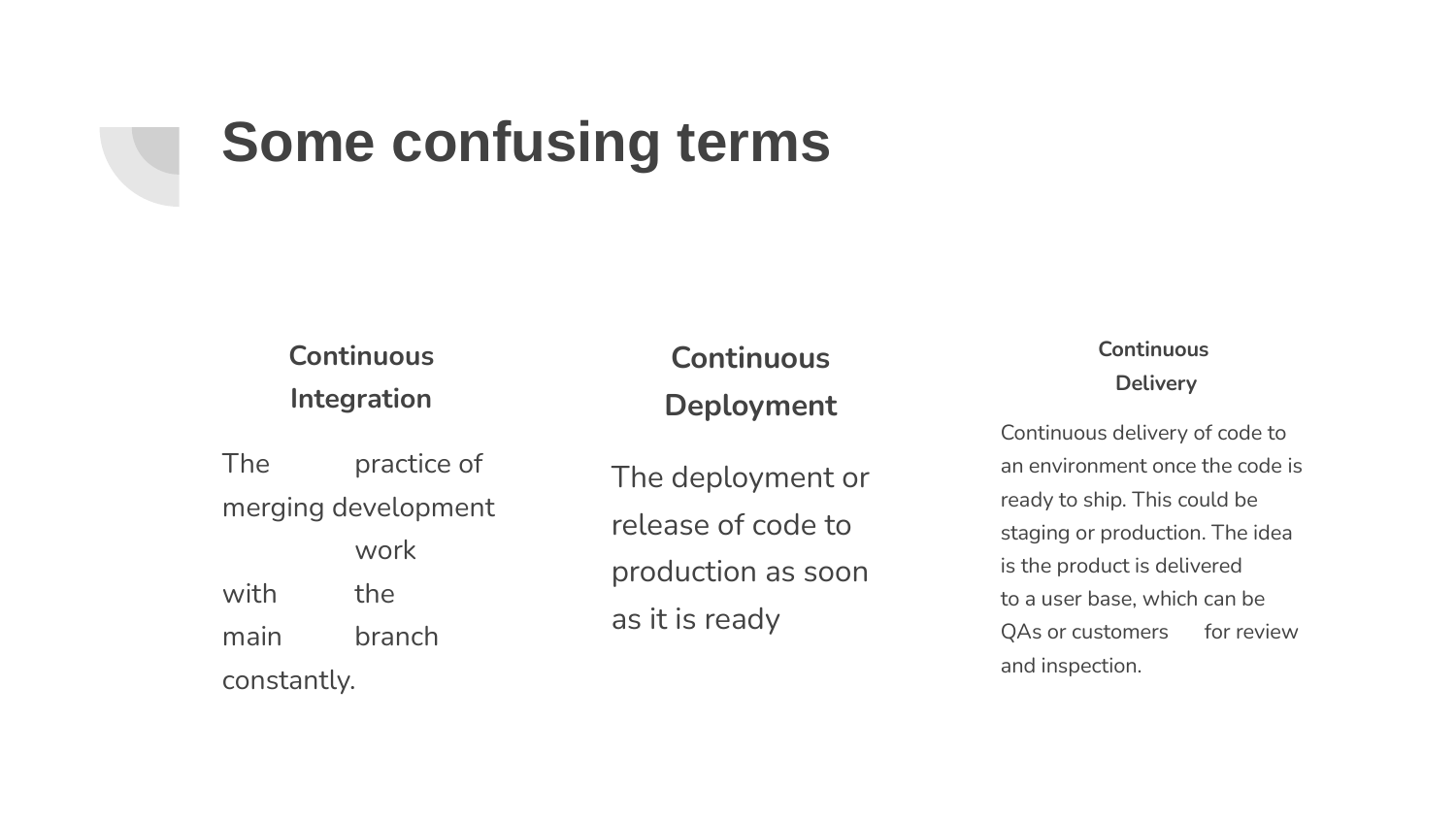

# Some confusing terms
Continuous
Integration
The	practice of merging development	work	with	the	main	branch	 constantly.
Continuous
Deployment
The deployment or release of code to production as soon as it is ready
Continuous
Delivery
Continuous delivery of code to an environment once the code is ready to ship. This could be staging or production. The idea  is the product is delivered	to a user base, which can be QAs or customers	for review and inspection.